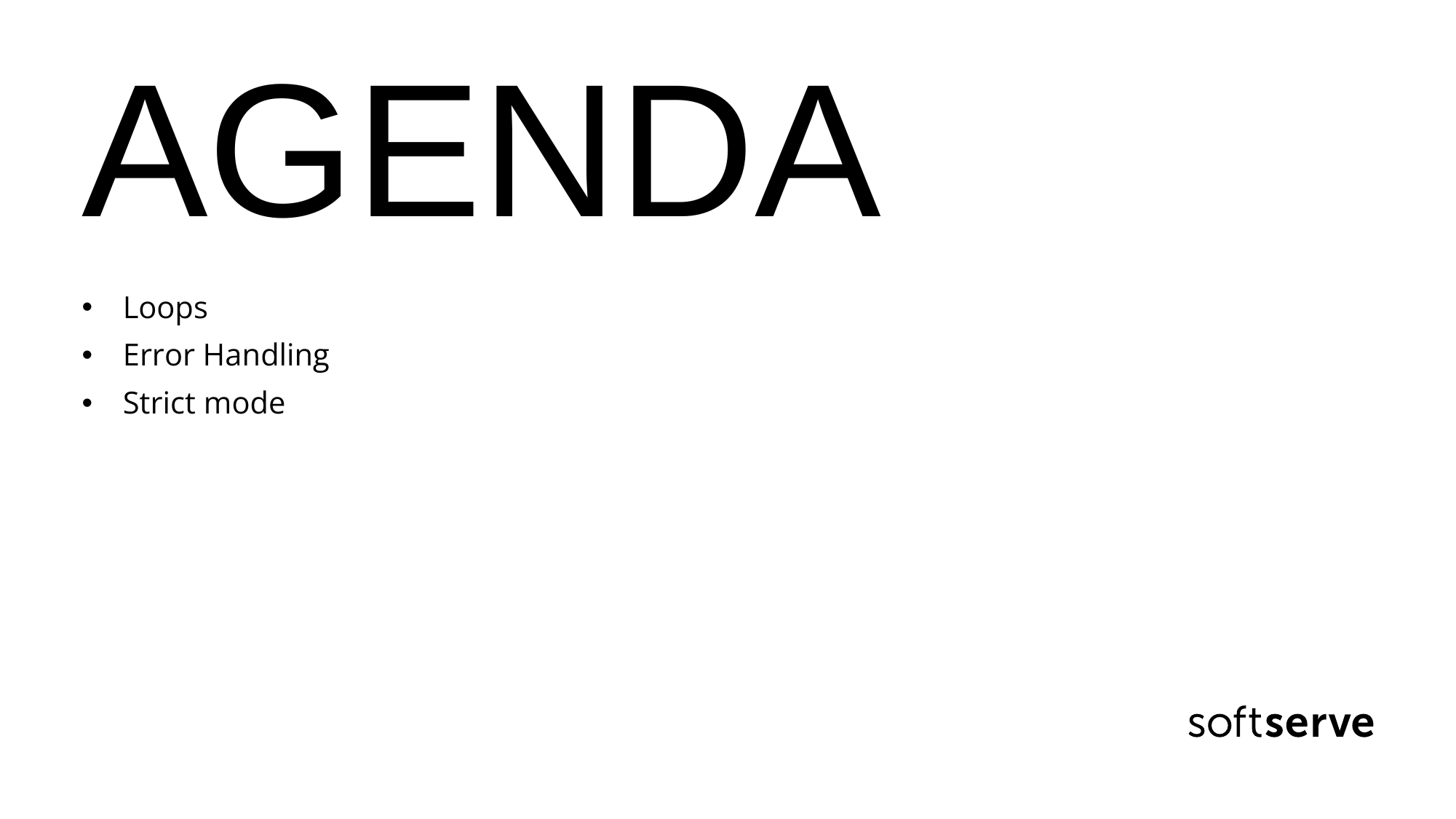

# AGENDA
Loops
Error Handling
Strict mode